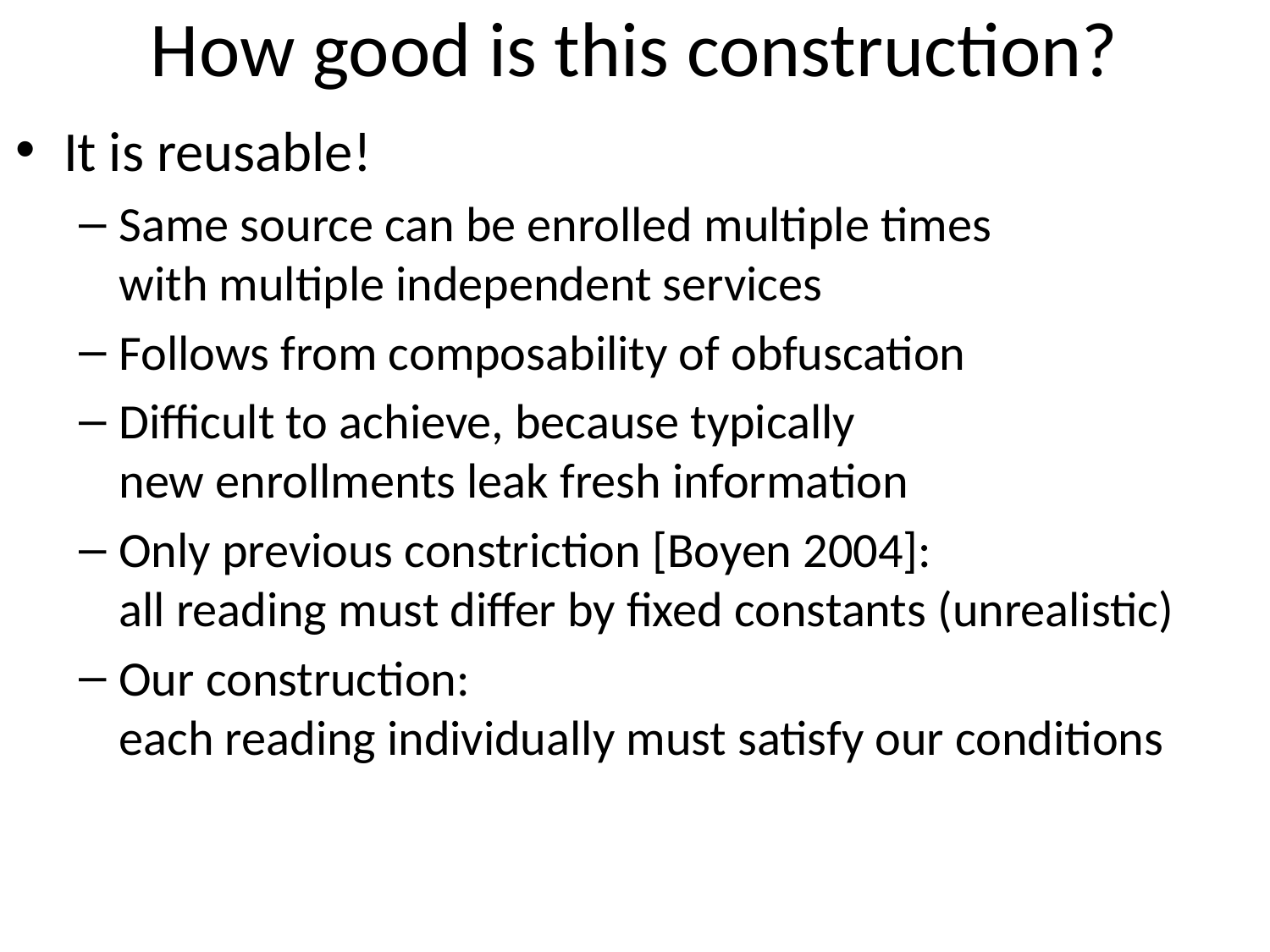

# How good is this construction?
It is reusable!
Same source can be enrolled multiple times
with multiple independent services
Follows from composability of obfuscation
Difficult to achieve, because typically
new enrollments leak fresh information
Only previous constriction [Boyen 2004]:
all reading must differ by fixed constants (unrealistic)
Our construction:
each reading individually must satisfy our conditions